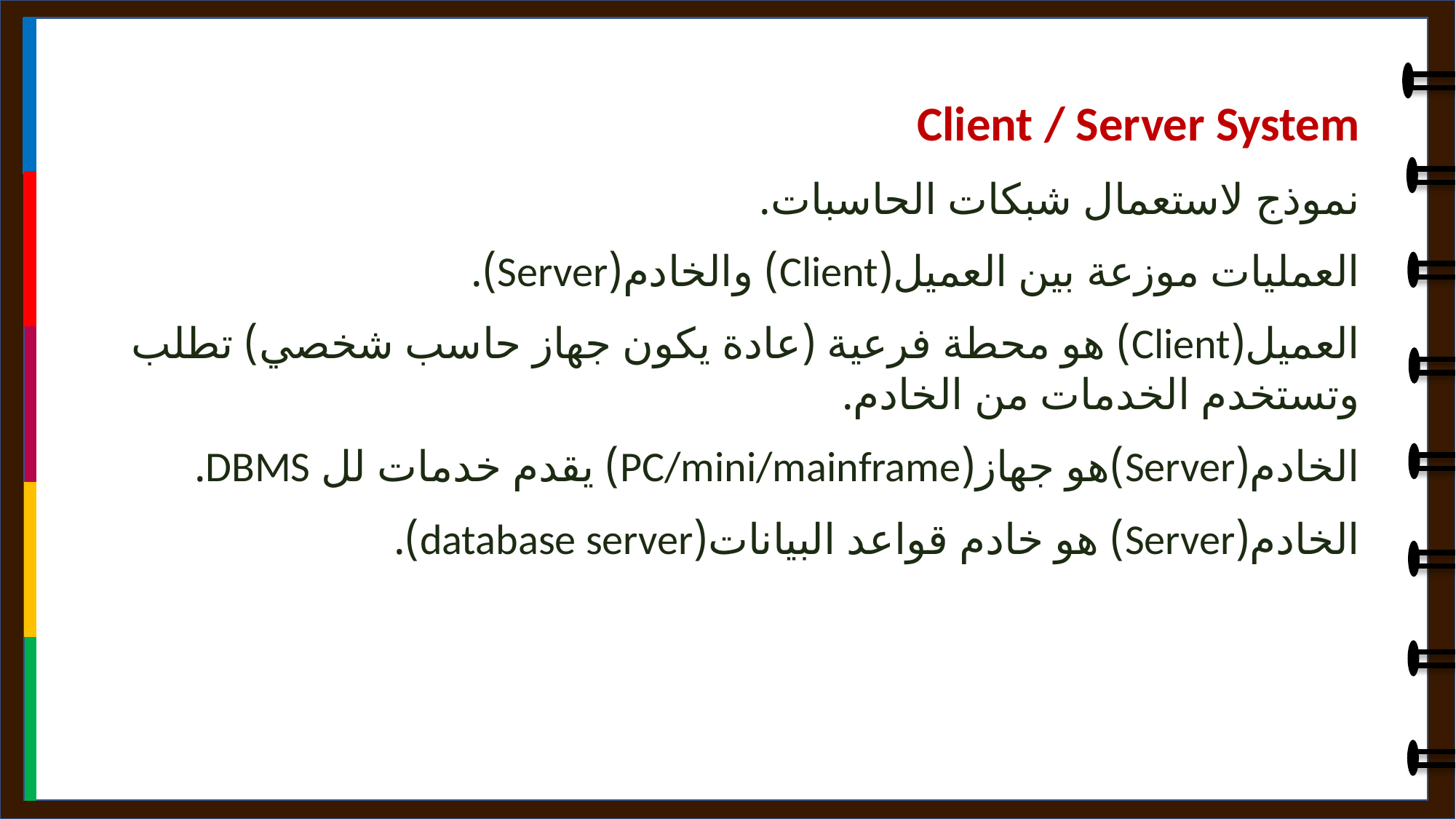

Client / Server System
نموذج لاستعمال شبكات الحاسبات.
العمليات موزعة بين العميل(Client) والخادم(Server).
العميل(Client) هو محطة فرعية (عادة يكون جهاز حاسب شخصي) تطلب وتستخدم الخدمات من الخادم.
الخادم(Server)هو جهاز(PC/mini/mainframe) يقدم خدمات لل DBMS.
الخادم(Server) هو خادم قواعد البيانات(database server).